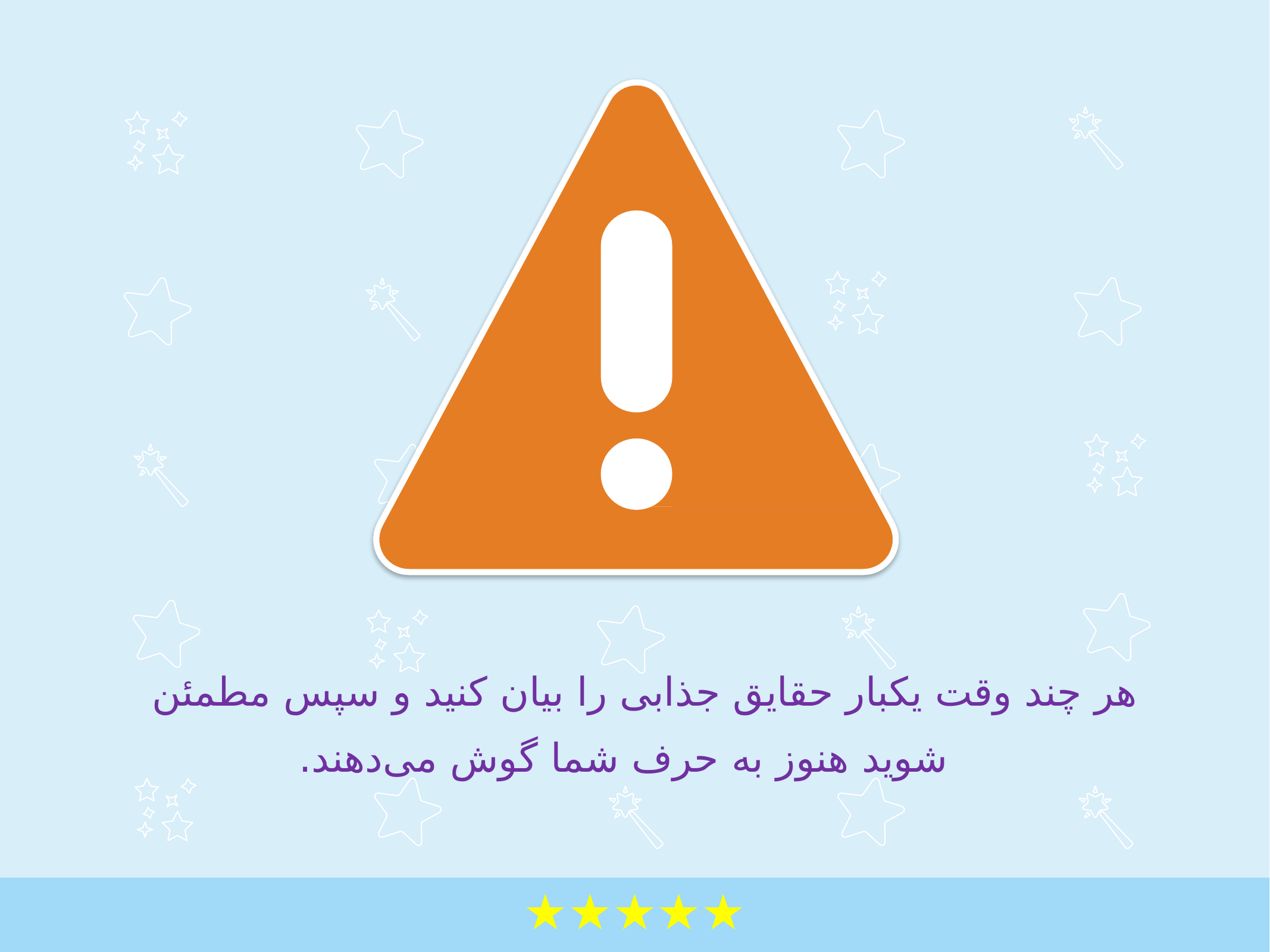

هر چند وقت یکبار حقایق جذابی را بیان کنید و سپس مطمئن شوید هنوز به حرف شما گوش می‌دهند.
★★★★★